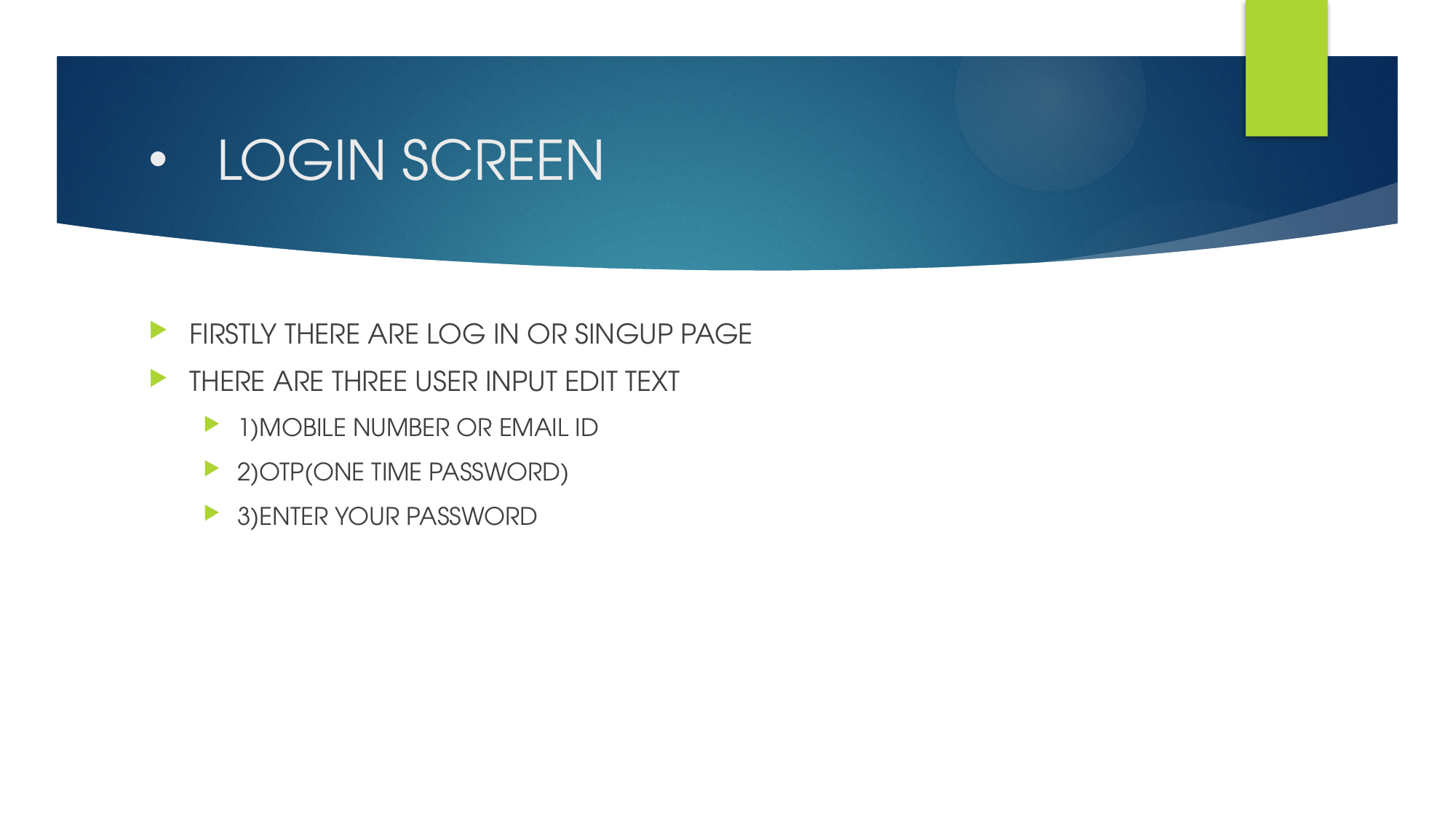

# LOGIN SCREEN
FIRSTLY THERE ARE LOG IN OR SINGUP PAGE
THERE ARE THREE USER INPUT EDIT TEXT
1)MOBILE NUMBER OR EMAIL ID
2)OTP(ONE TIME PASSWORD)
3)ENTER YOUR PASSWORD